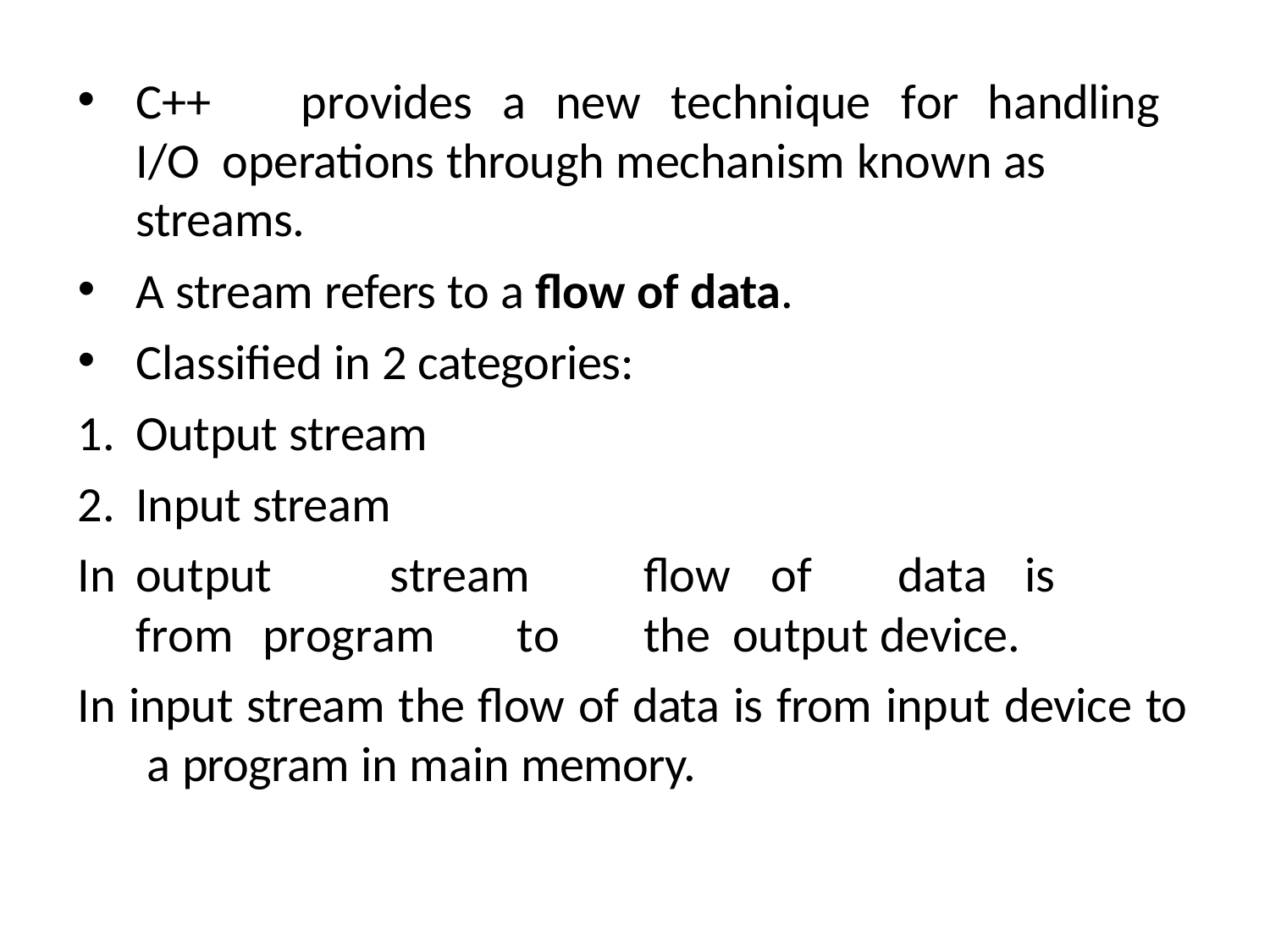

C++	provides	a	new	technique	for	handling	I/O  operations through mechanism known as streams.
A stream refers to a flow of data.
Classified in 2 categories:
Output stream
Input stream
In	output	stream	flow	of	data	is	from	program	to	the  output device.
In input stream the flow of data is from input device to  a program in main memory.